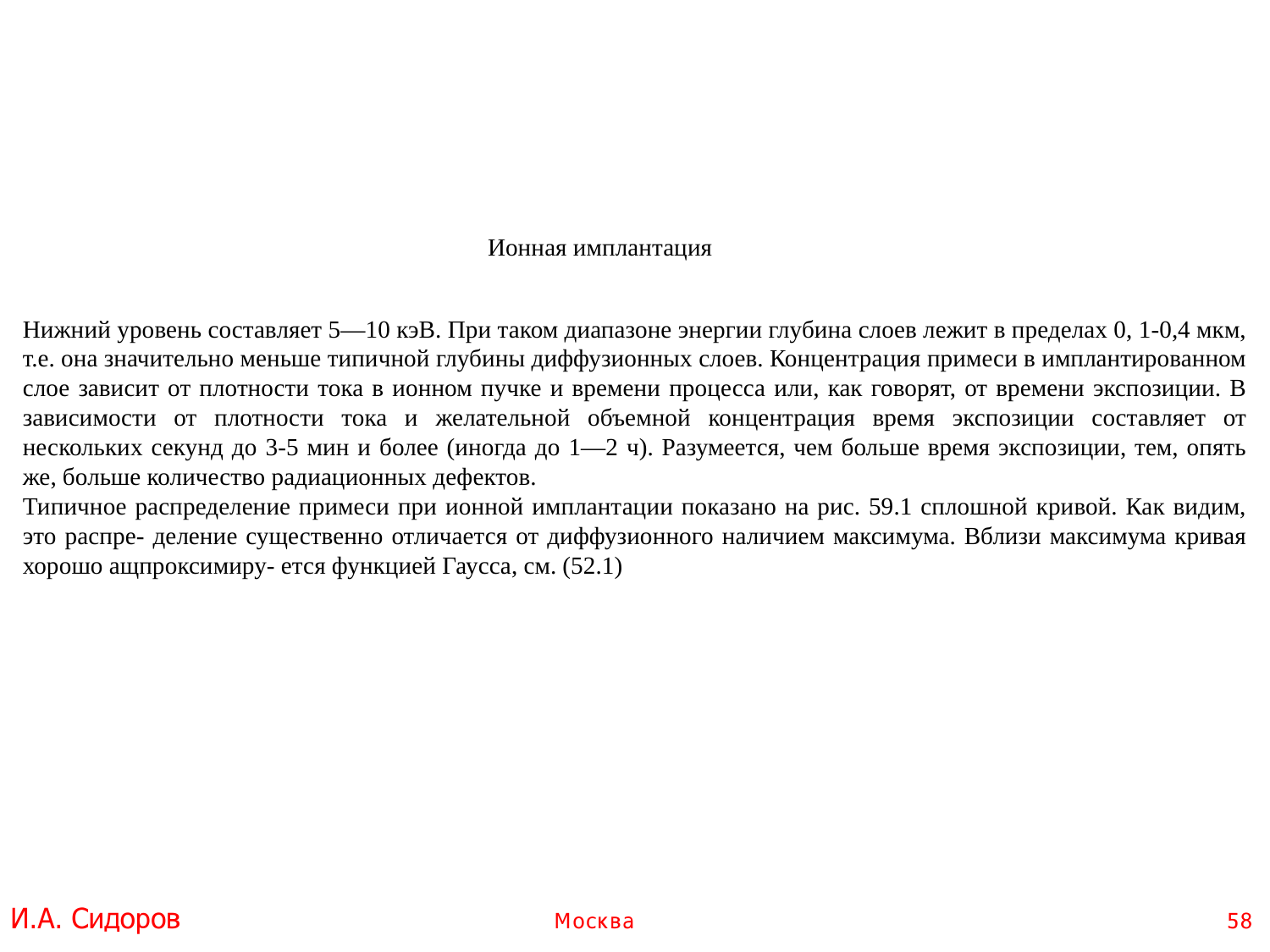

Ионная имплантация
Нижний уровень составляет 5—10 кэВ. При таком диапазоне энергии глубина слоев лежит в пределах 0, 1-0,4 мкм, т.е. она значительно меньше типичной глубины диффузионных слоев. Концентрация примеси в имплантированном слое зависит от плотности тока в ионном пучке и времени процесса или, как говорят, от времени экспозиции. В зависимости от плотности тока и желательной объемной концентрация время экспозиции составляет от нескольких секунд до 3-5 мин и более (иногда до 1—2 ч). Разумеется, чем больше время экспозиции, тем, опять же, больше количество радиационных дефектов.
Типичное распределение примеси при ионной имплантации показано на рис. 59.1 сплошной кривой. Как видим, это распре- деление существенно отличается от диффузионного наличием максимума. Вблизи максимума кривая хорошо ащпроксимиру- ется функцией Гаусса, см. (52.1)

И.А. Сидоров                                           Москва   				            58